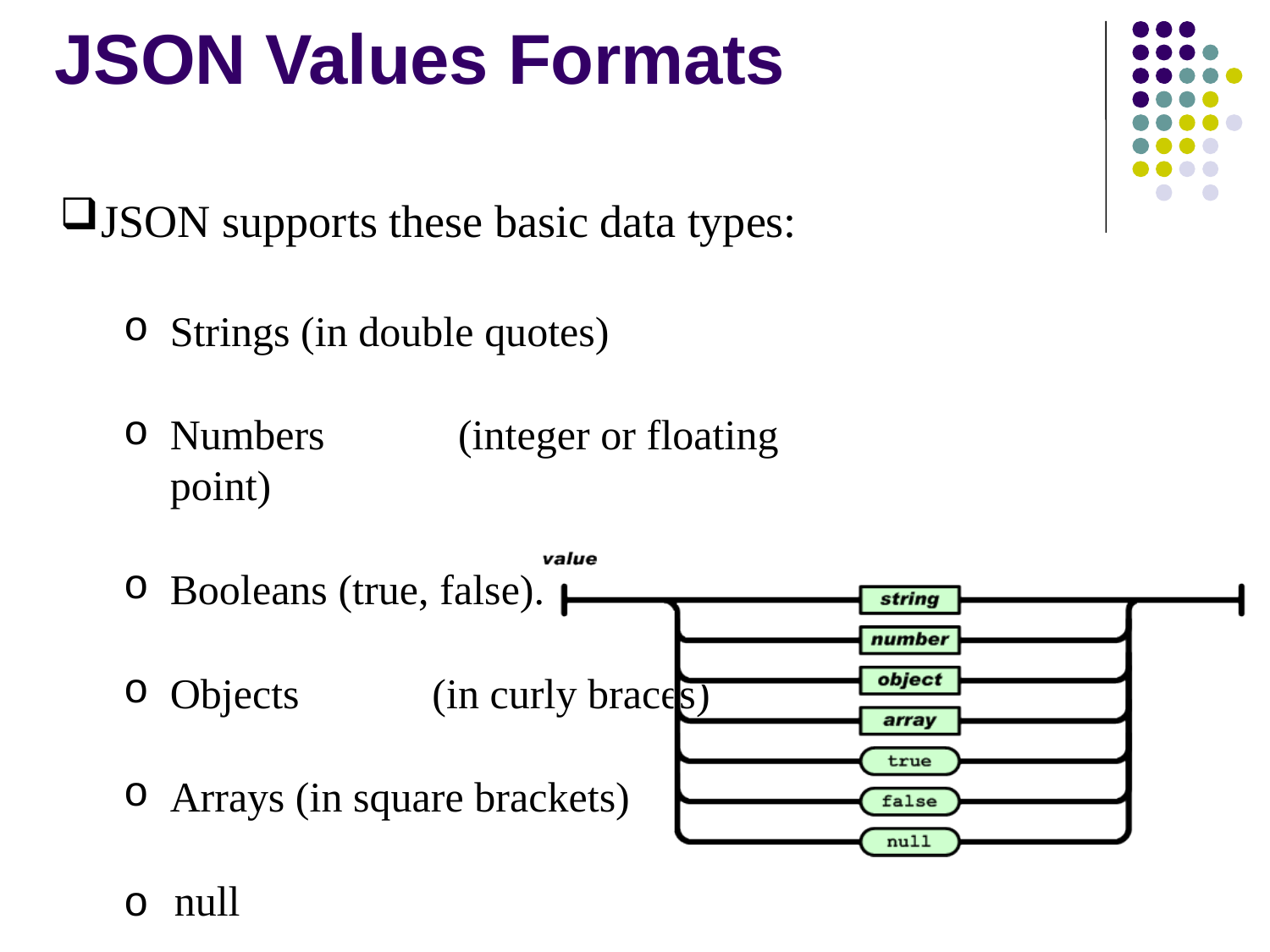

# JSON Values Formats
JSON supports these basic data types:

Strings (in double quotes)

Numbers	(integer or floating point)

Booleans (true, false).

Objects	(in curly braces)

Arrays (in square brackets)

o null